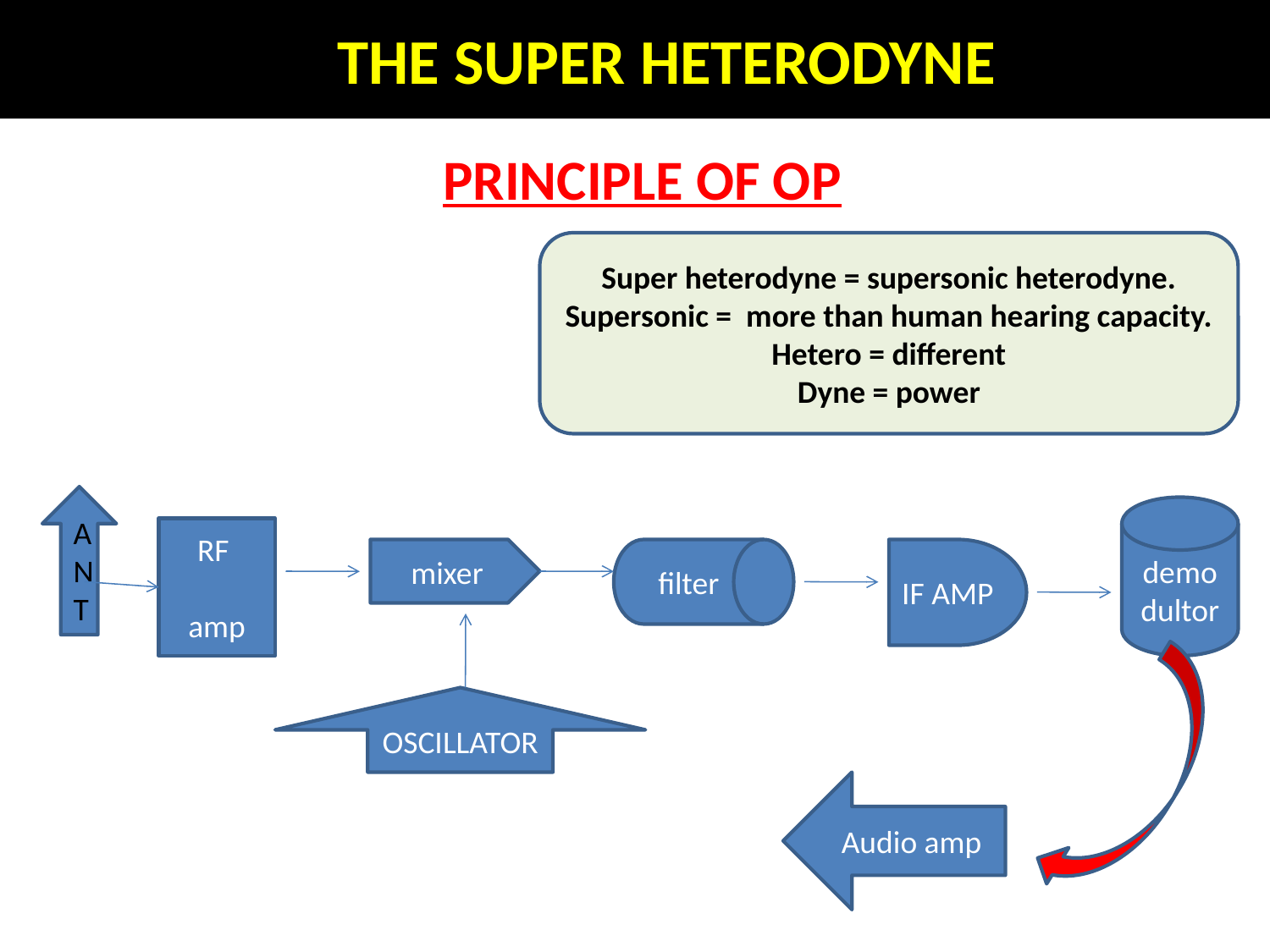

THE SUPER HETERODYNE
PRINCIPLE OF OP
Super heterodyne = supersonic heterodyne.
Supersonic =  more than human hearing capacity.
Hetero = different
Dyne = power
ANT
demodultor
RF 	amp
mixer
filter
IF AMP

OSCILLATOR
Audio amp